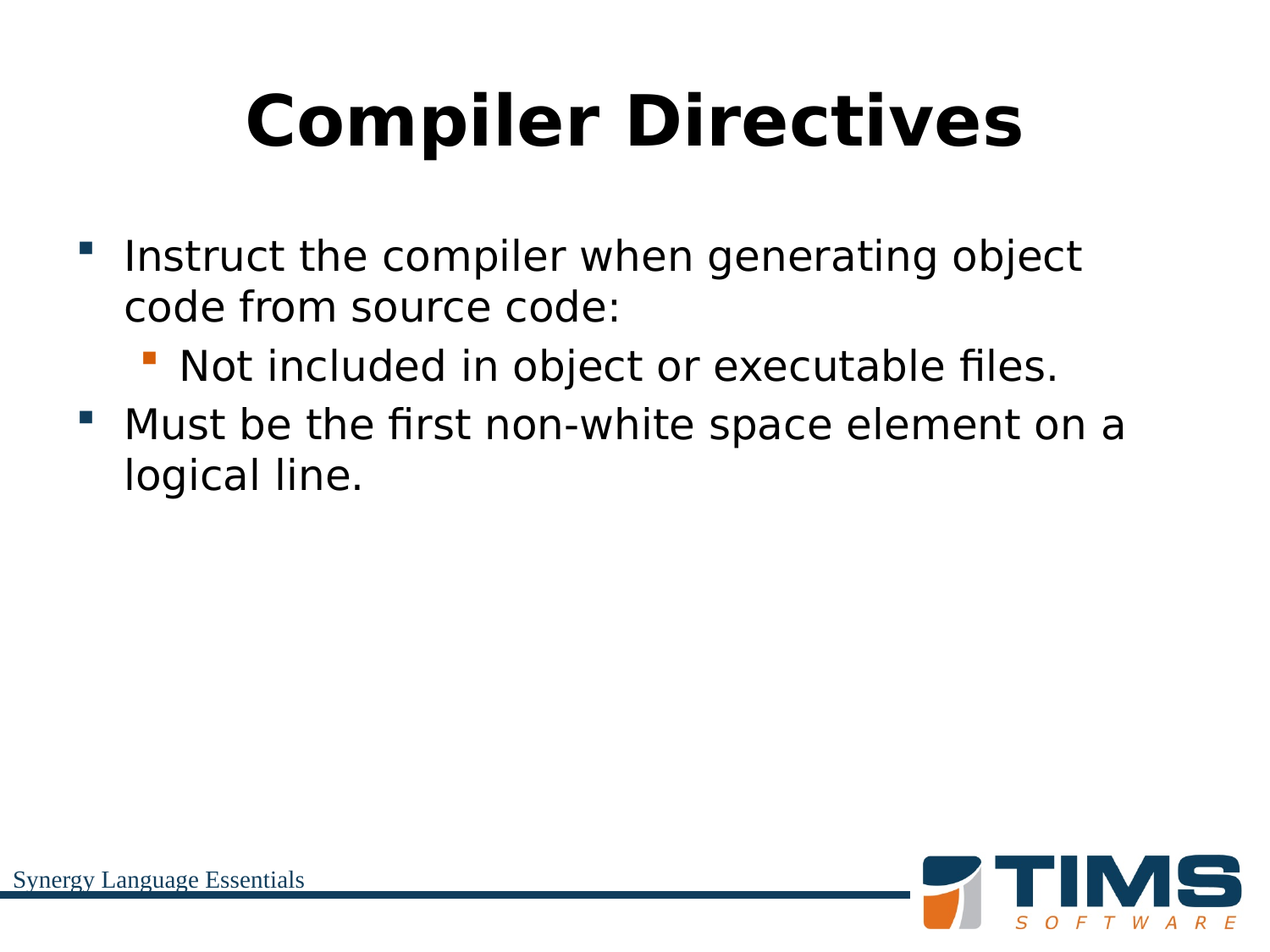

# Compiler Directives
Instruct the compiler when generating object code from source code:
Not included in object or executable files.
Must be the first non-white space element on a logical line.
Synergy Language Essentials